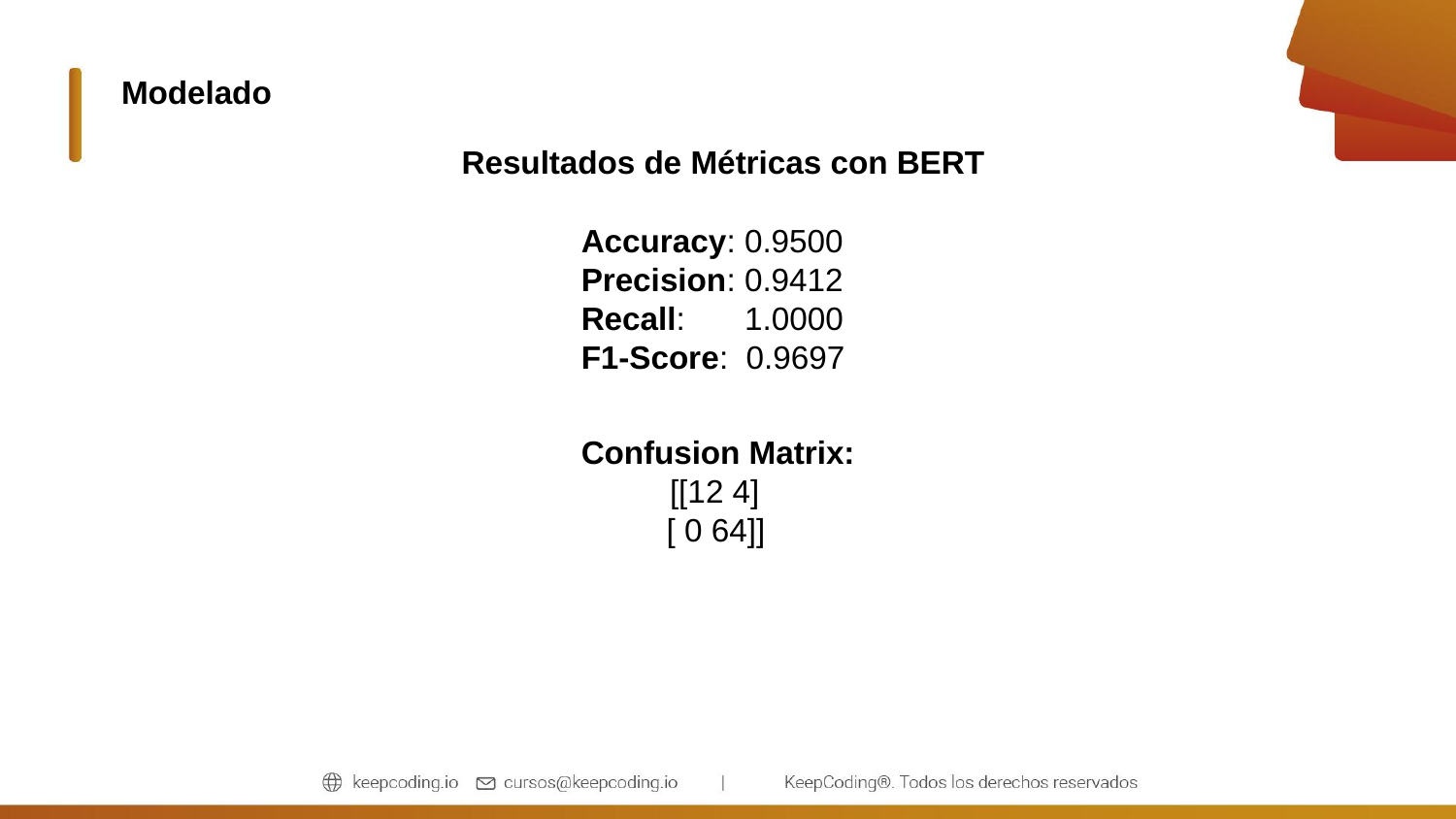

Modelado
Resultados de Métricas con BERT
Accuracy: 0.9500
Precision: 0.9412
Recall: 	  1.0000
F1-Score:  0.9697
Confusion Matrix:
[[12 4]
[ 0 64]]